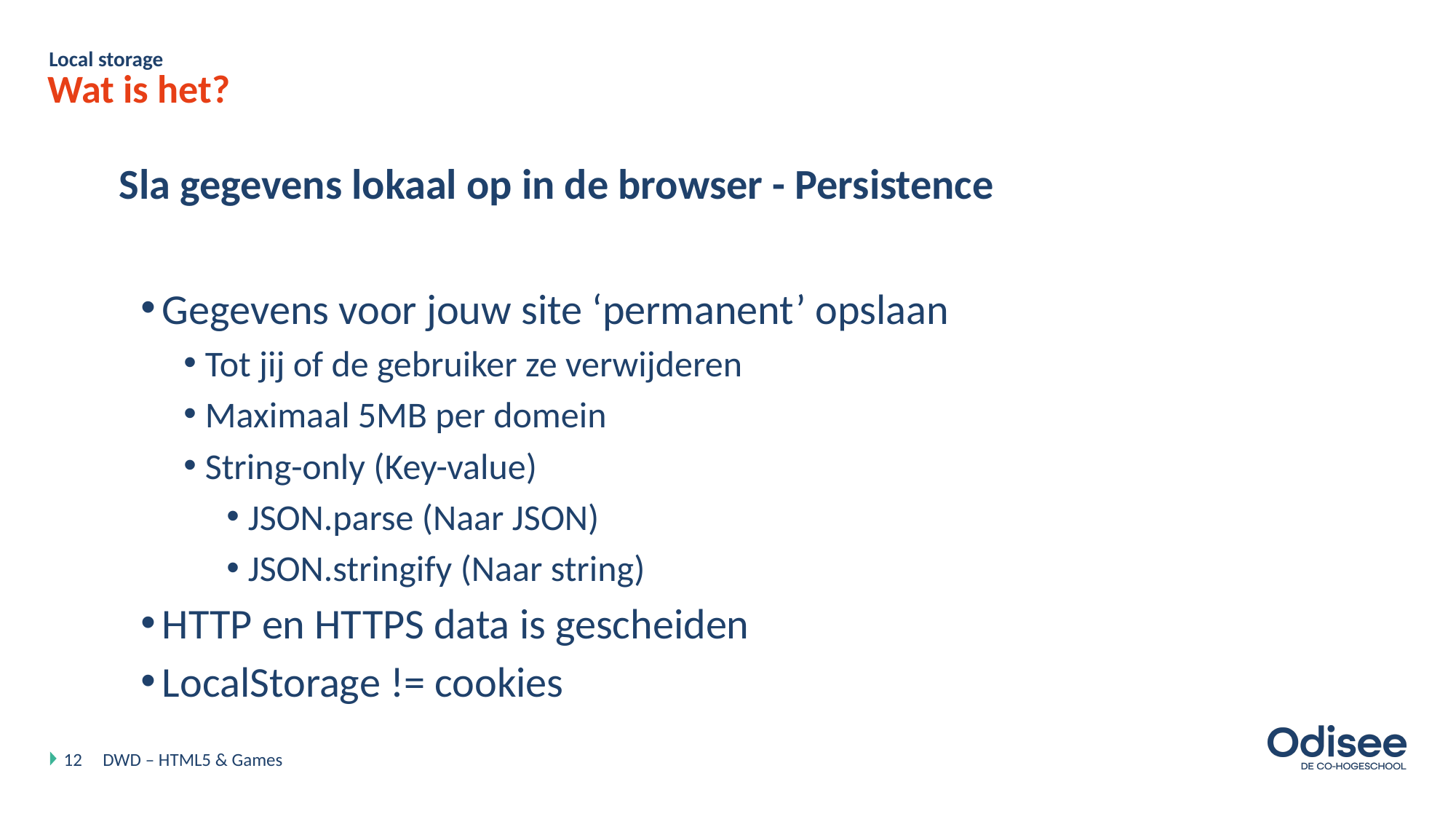

Local storage
# Wat is het?
Sla gegevens lokaal op in de browser - Persistence

Gegevens voor jouw site ‘permanent’ opslaan
Tot jij of de gebruiker ze verwijderen
Maximaal 5MB per domein
String-only (Key-value)
JSON.parse (Naar JSON)
JSON.stringify (Naar string)
HTTP en HTTPS data is gescheiden
LocalStorage != cookies
12
DWD – HTML5 & Games